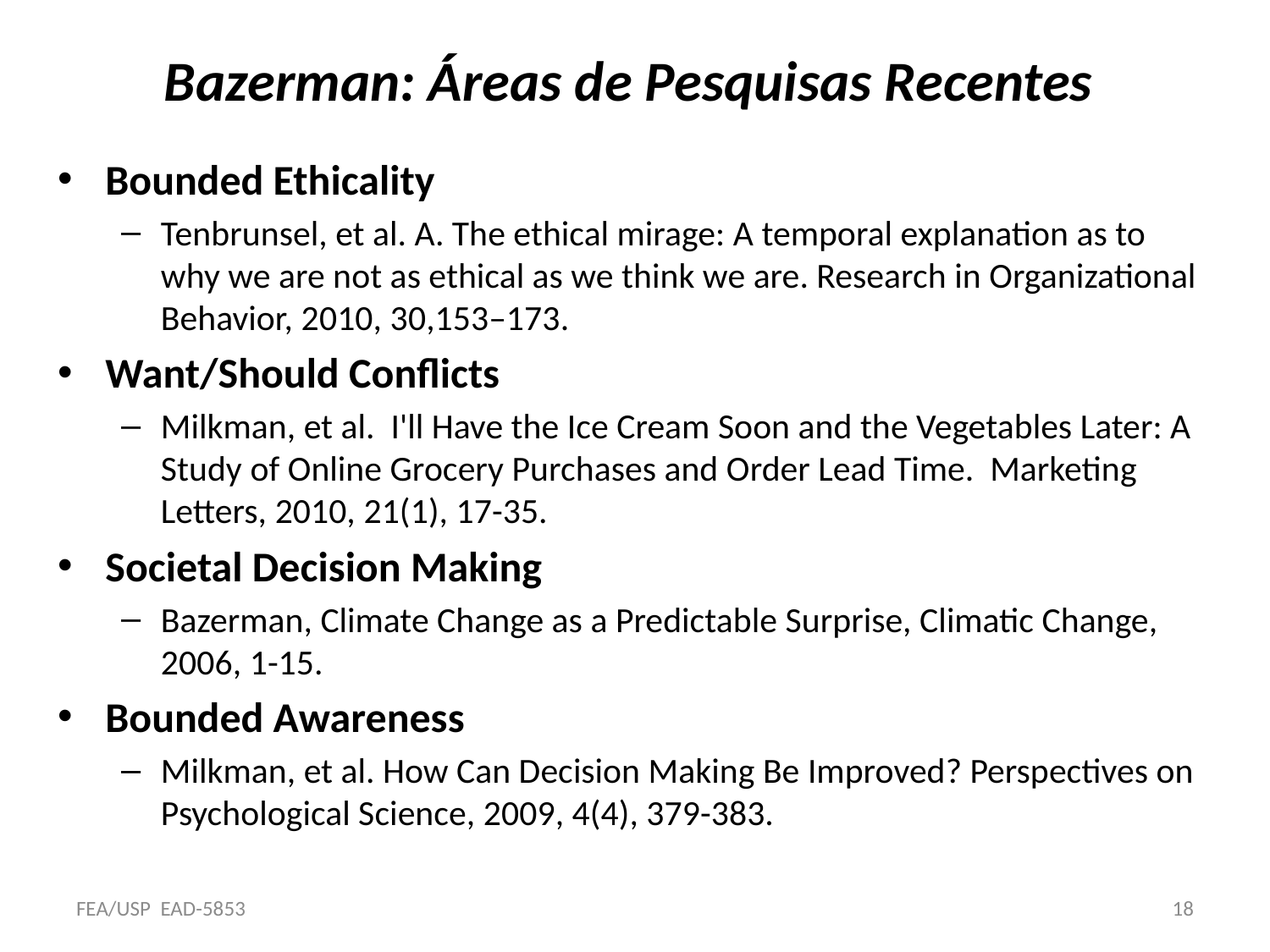

# Bazerman: Áreas de Pesquisas Recentes
Bounded Ethicality
Tenbrunsel, et al. A. The ethical mirage: A temporal explanation as to why we are not as ethical as we think we are. Research in Organizational Behavior, 2010, 30,153–173.
Want/Should Conflicts
Milkman, et al.  I'll Have the Ice Cream Soon and the Vegetables Later: A Study of Online Grocery Purchases and Order Lead Time.  Marketing Letters, 2010, 21(1), 17-35.
Societal Decision Making
Bazerman, Climate Change as a Predictable Surprise, Climatic Change, 2006, 1-15.
Bounded Awareness
Milkman, et al. How Can Decision Making Be Improved? Perspectives on Psychological Science, 2009, 4(4), 379-383.

FEA/USP  EAD-5853
18